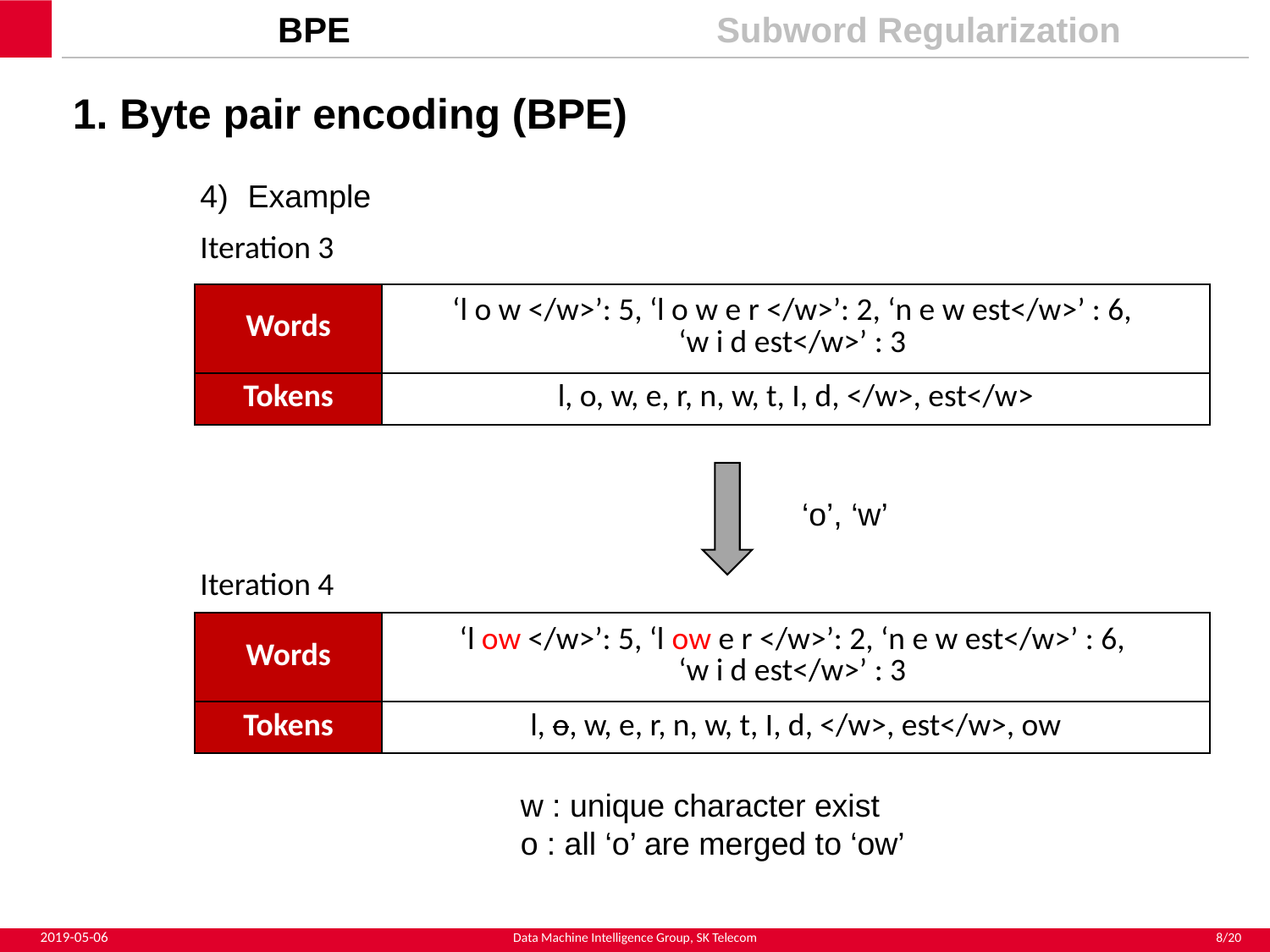

BPE
Subword Regularization
1. Byte pair encoding (BPE)
Example
Iteration 3
| Words | ‘l o w </w>’: 5, ‘l o w e r </w>’: 2, ‘n e w est</w>’ : 6, ‘w i d est</w>’ : 3 |
| --- | --- |
| Tokens | l, o, w, e, r, n, w, t, I, d, </w>, est</w> |
‘o’, ‘w’

Iteration 4
| Words | ‘l ow </w>’: 5, ‘l ow e r </w>’: 2, ‘n e w est</w>’ : 6, ‘w i d est</w>’ : 3 |
| --- | --- |
| Tokens | l, o, w, e, r, n, w, t, I, d, </w>, est</w>, ow |
w : unique character exist
o : all ‘o’ are merged to ‘ow’